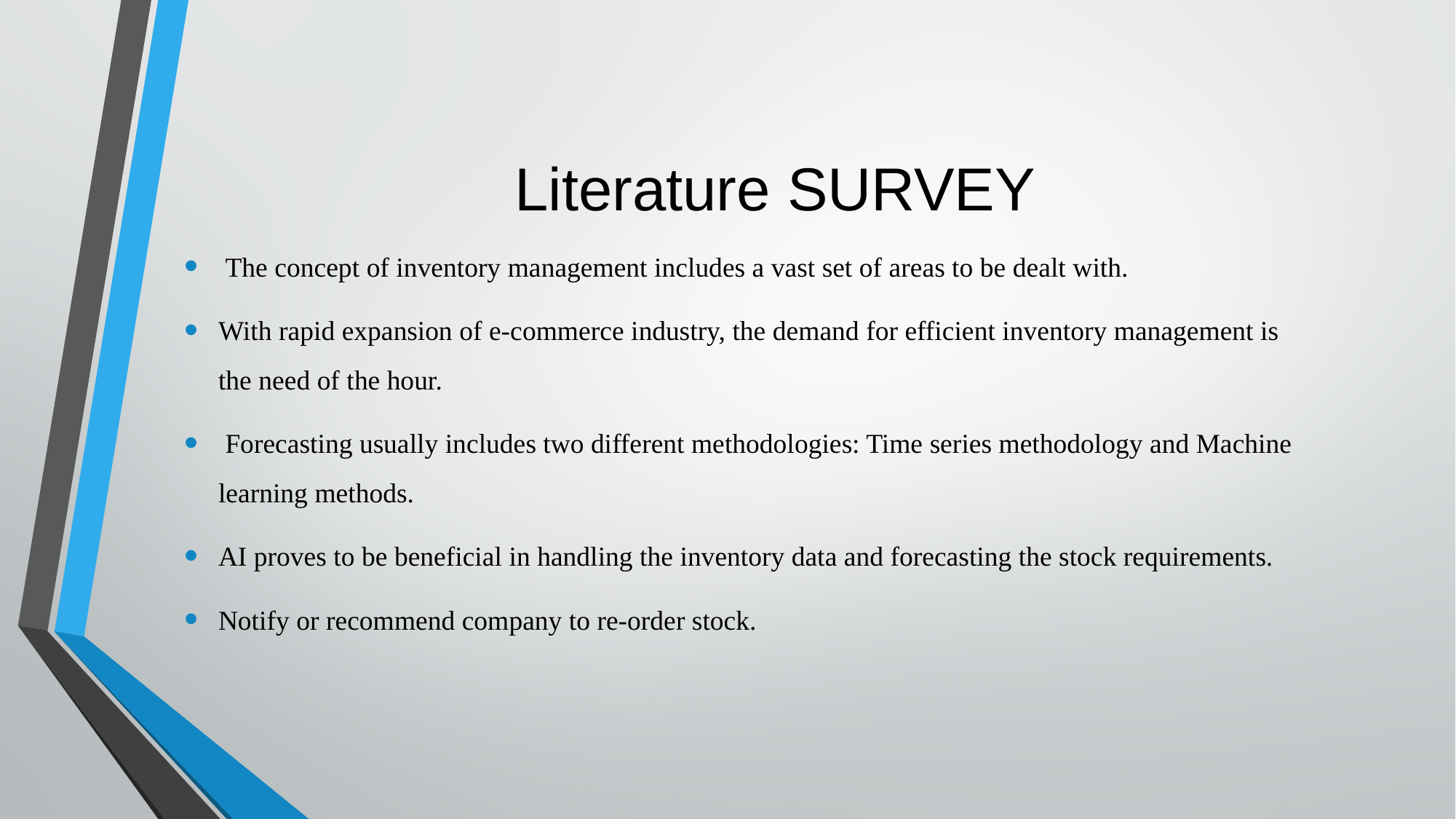

# Literature SURVEY

 The concept of inventory management includes a vast set of areas to be dealt with.
With rapid expansion of e-commerce industry, the demand for efficient inventory management is the need of the hour.
 Forecasting usually includes two different methodologies: Time series methodology and Machine learning methods.
AI proves to be beneficial in handling the inventory data and forecasting the stock requirements.
Notify or recommend company to re-order stock.